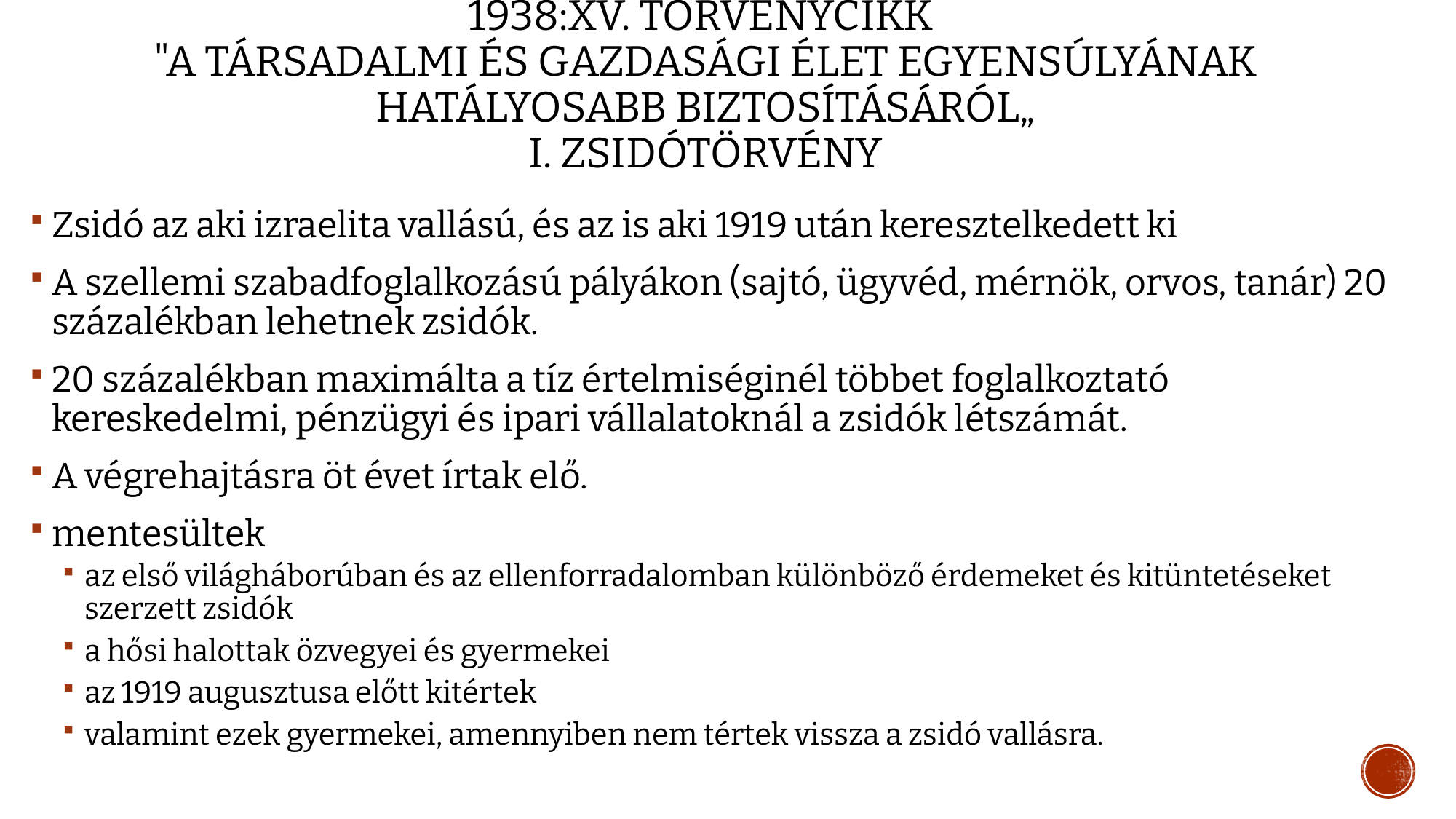

# 1938:XV. törvénycikk "A társadalmi és gazdasági élet egyensúlyának hatályosabb biztosításáról„ I. zsidótörvény
Zsidó az aki izraelita vallású, és az is aki 1919 után keresztelkedett ki
A szellemi szabadfoglalkozású pályákon (sajtó, ügyvéd, mérnök, orvos, tanár) 20 százalékban lehetnek zsidók.
20 százalékban maximálta a tíz értelmiséginél többet foglalkoztató kereskedelmi, pénzügyi és ipari vállalatoknál a zsidók létszámát.
A végrehajtásra öt évet írtak elő.
mentesültek
az első világháborúban és az ellenforradalomban különböző érdemeket és kitüntetéseket szerzett zsidók
a hősi halottak özvegyei és gyermekei
az 1919 augusztusa előtt kitértek
valamint ezek gyermekei, amennyiben nem tértek vissza a zsidó vallásra.